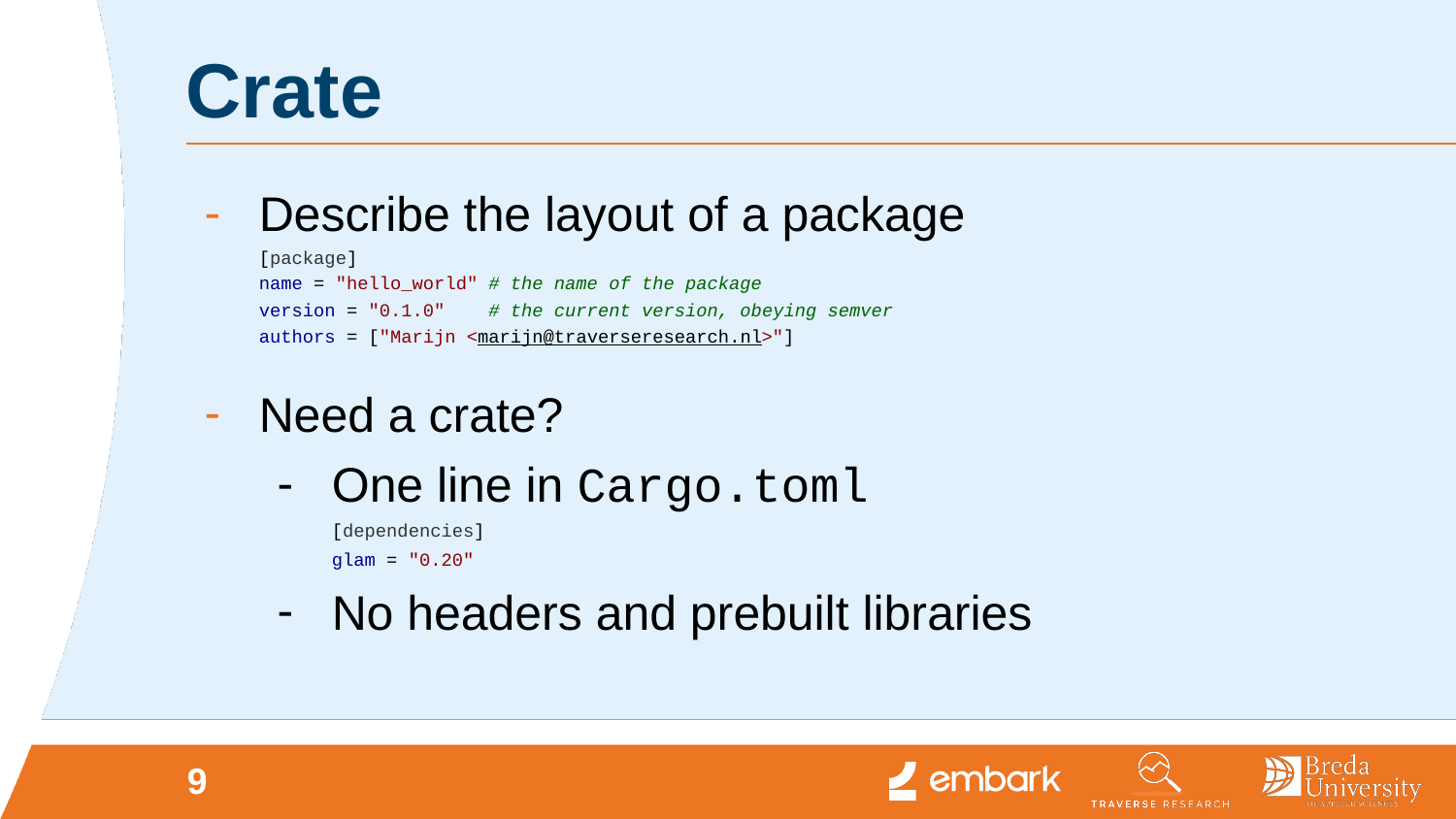

# Crate
Describe the layout of a package
[package]
name = "hello_world" # the name of the package
version = "0.1.0"    # the current version, obeying semver
authors = ["Marijn <marijn@traverseresearch.nl>"]

Need a crate?
One line in Cargo.toml
[dependencies]
glam = "0.20"
No headers and prebuilt libraries
9